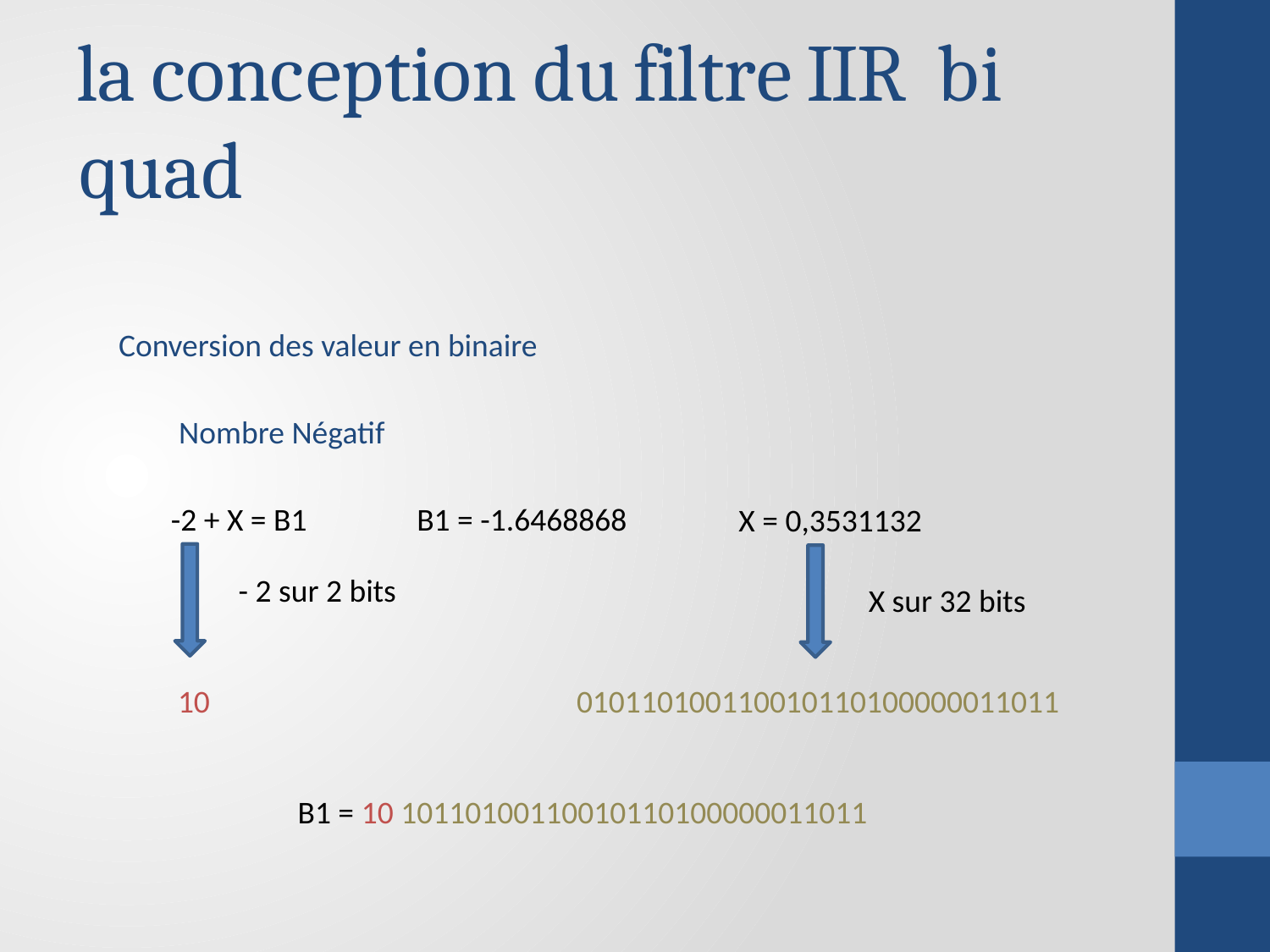

# la conception du filtre IIR  bi quad
Conversion des valeur en binaire
Nombre Négatif
-2 + X = B1
B1 = -1.6468868
X = 0,3531132

- 2 sur 2 bits
X sur 32 bits
10
010110100110010110100000011011
B1 = 10 10110100110010110100000011011